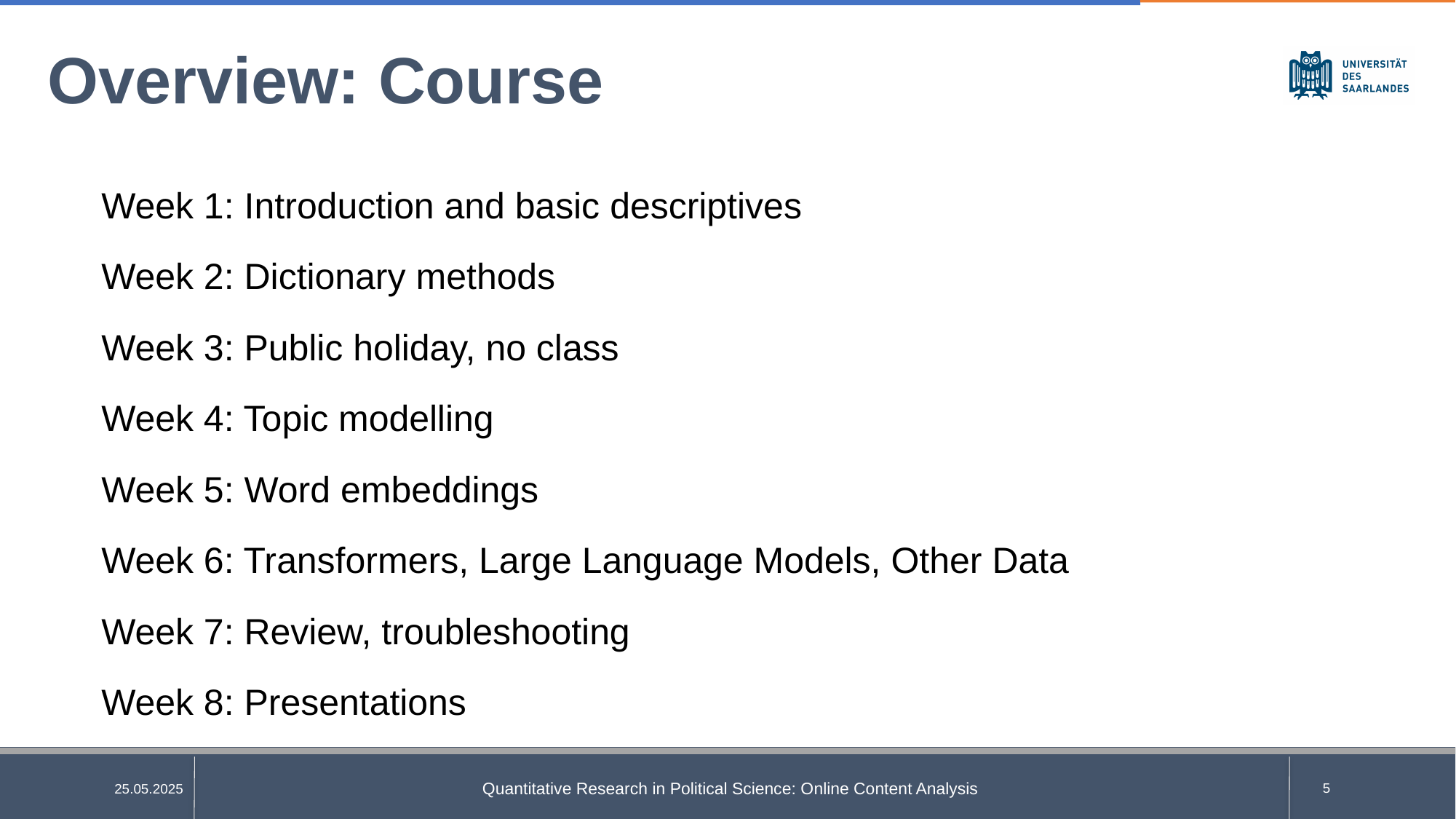

# Overview: Course
Week 1: Introduction and basic descriptives
Week 2: Dictionary methods
Week 3: Public holiday, no class
Week 4: Topic modelling
Week 5: Word embeddings
Week 6: Transformers, Large Language Models, Other Data
Week 7: Review, troubleshooting
Week 8: Presentations
Quantitative Research in Political Science: Online Content Analysis
5
25.05.2025